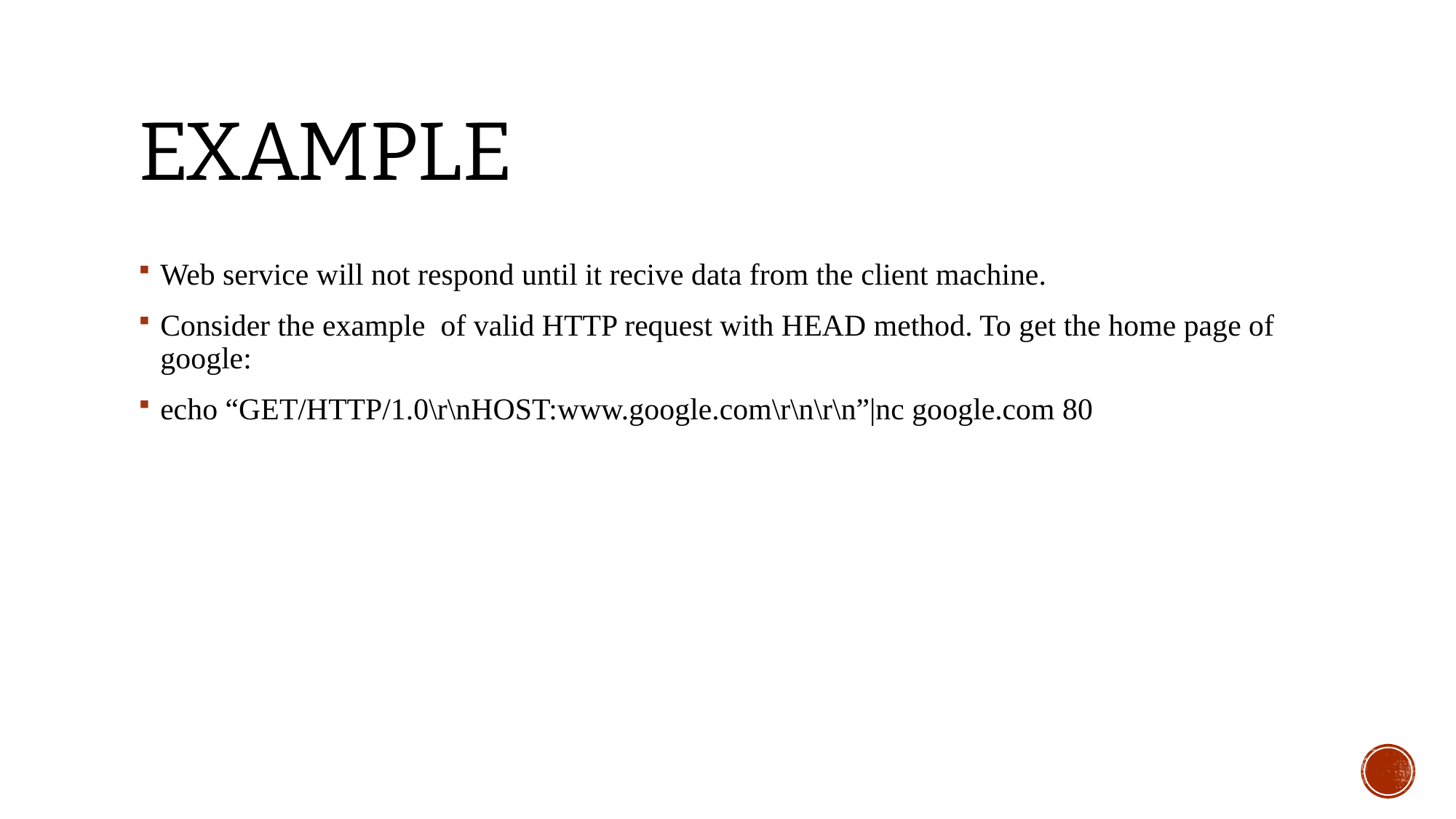

# Example
Web service will not respond until it recive data from the client machine.
Consider the example  of valid HTTP request with HEAD method. To get the home page of google:
echo “GET/HTTP/1.0\r\nHOST:www.google.com\r\n\r\n”|nc google.com 80